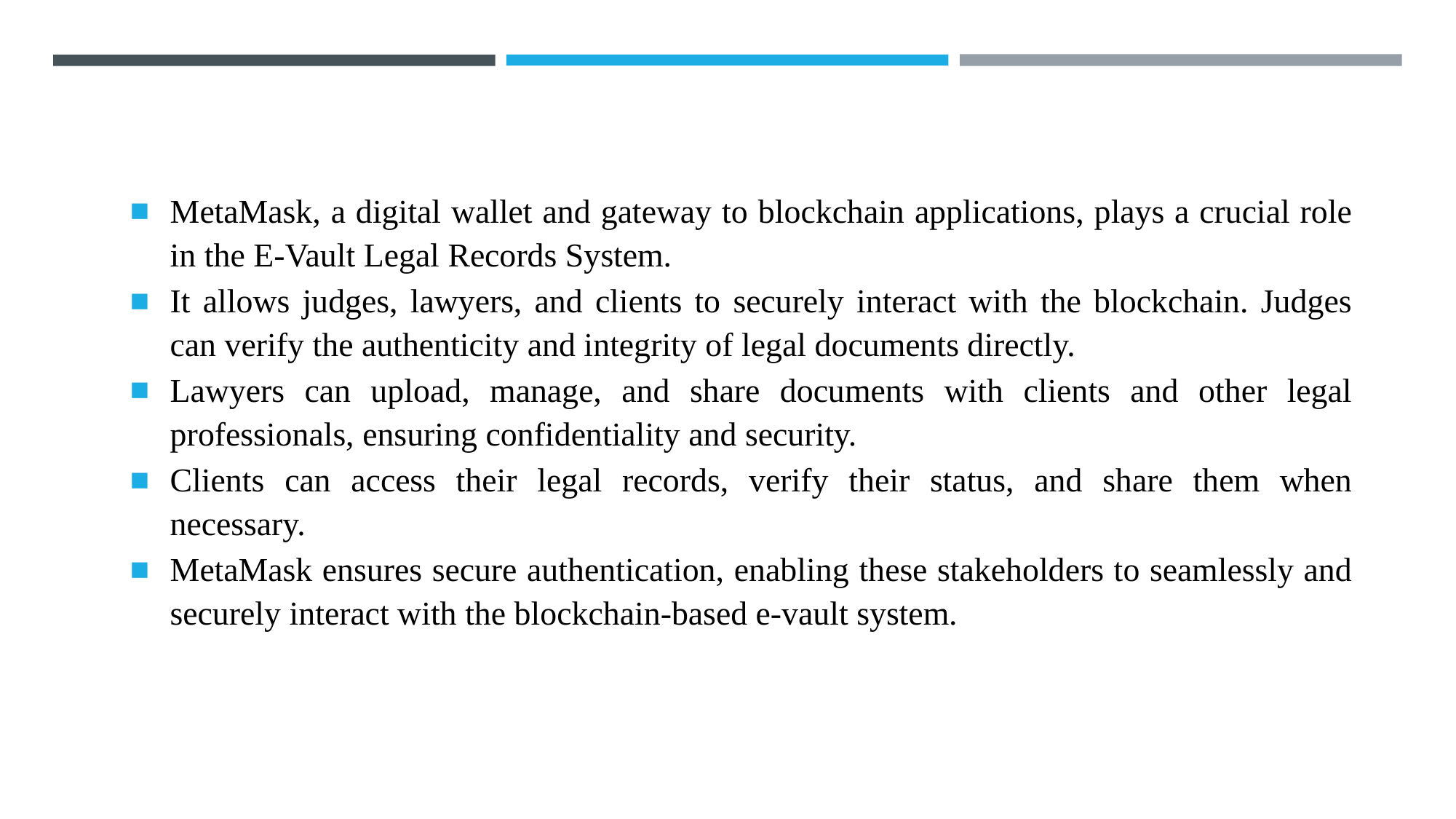

MetaMask, a digital wallet and gateway to blockchain applications, plays a crucial role in the E-Vault Legal Records System.
It allows judges, lawyers, and clients to securely interact with the blockchain. Judges can verify the authenticity and integrity of legal documents directly.
Lawyers can upload, manage, and share documents with clients and other legal professionals, ensuring confidentiality and security.
Clients can access their legal records, verify their status, and share them when necessary.
MetaMask ensures secure authentication, enabling these stakeholders to seamlessly and securely interact with the blockchain-based e-vault system.